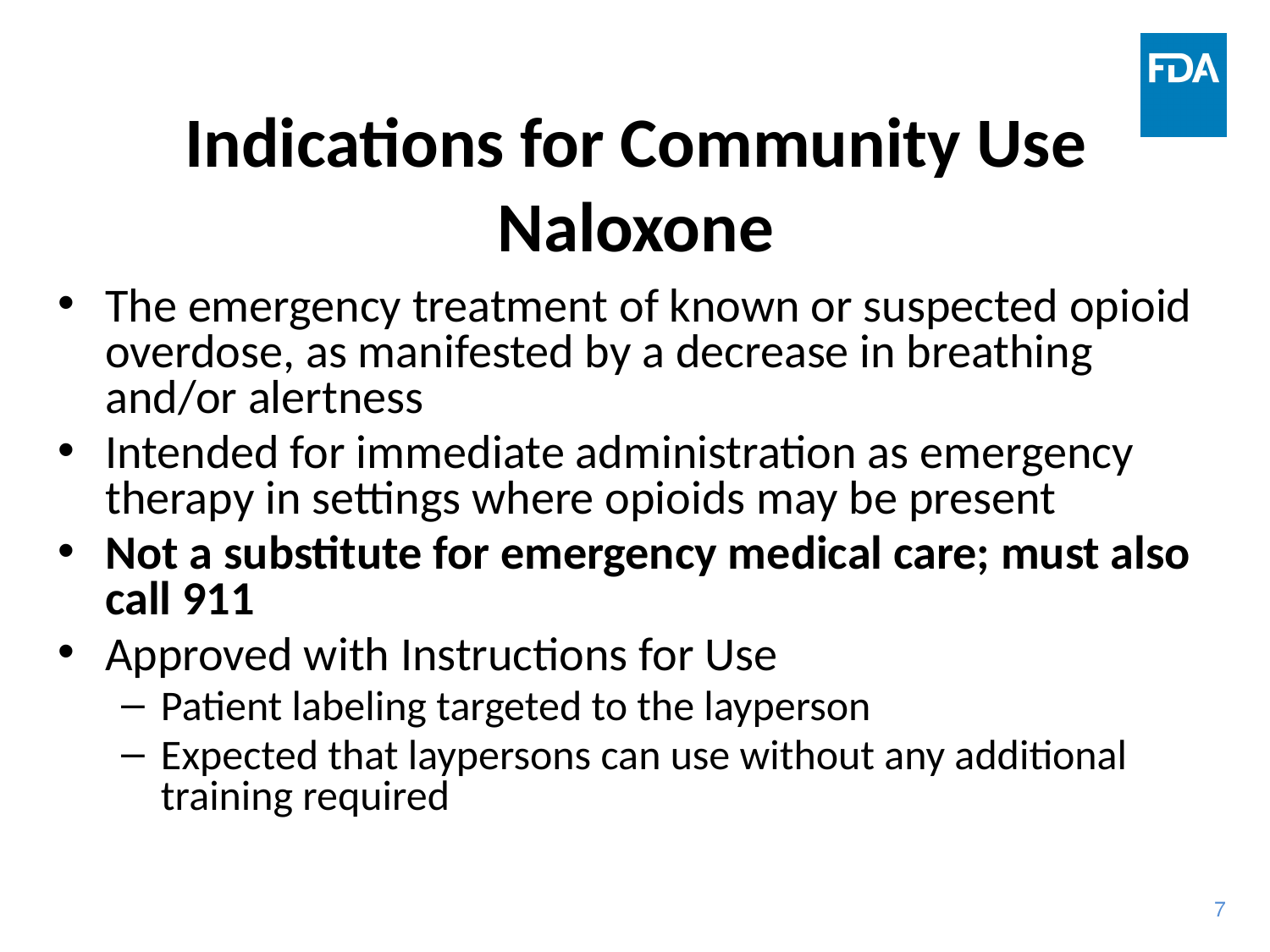

# Indications for Community Use Naloxone
The emergency treatment of known or suspected opioid overdose, as manifested by a decrease in breathing and/or alertness
Intended for immediate administration as emergency therapy in settings where opioids may be present
Not a substitute for emergency medical care; must also call 911
Approved with Instructions for Use
Patient labeling targeted to the layperson
Expected that laypersons can use without any additional training required